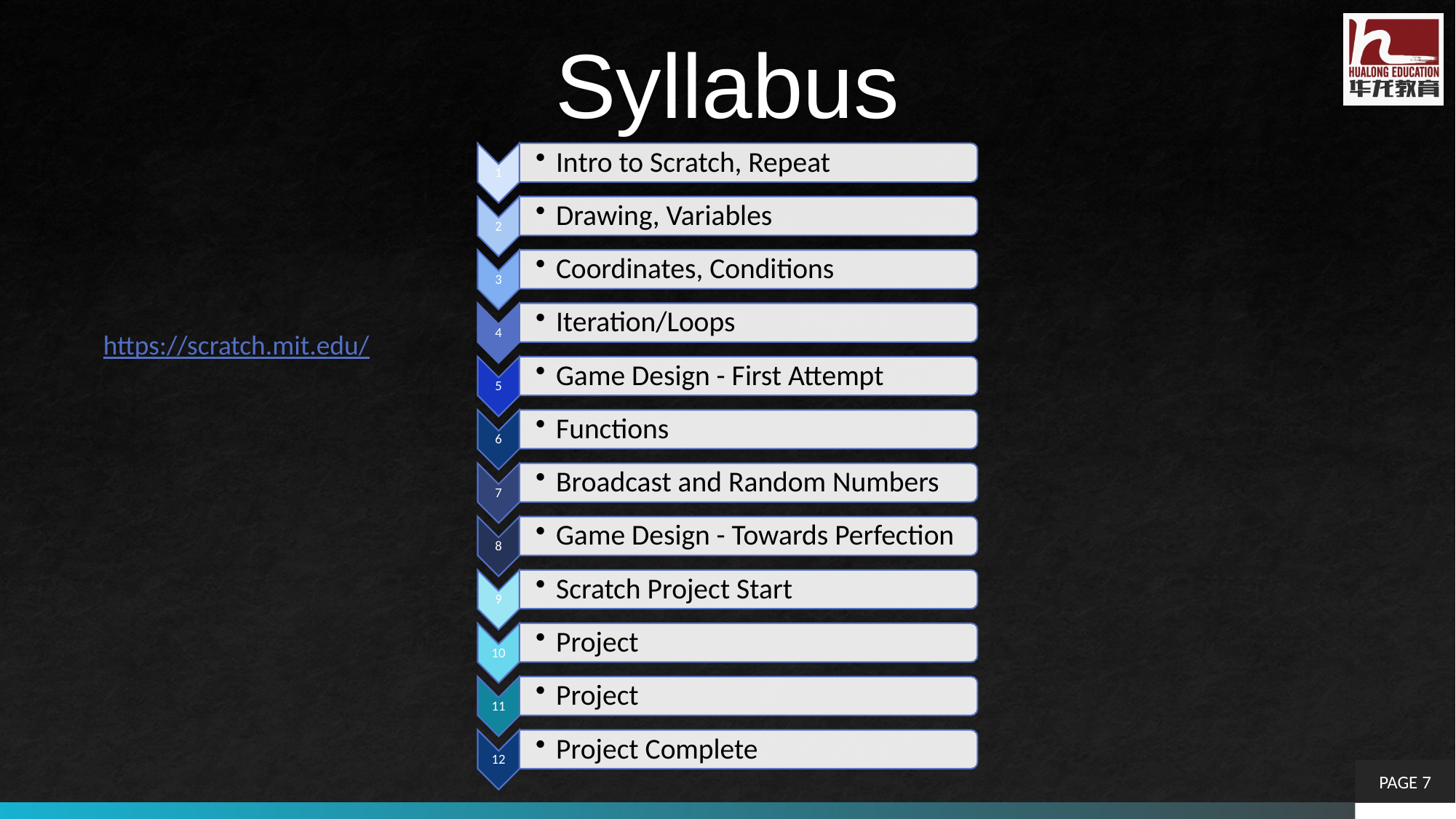

Syllabus
1
Intro to Scratch, Repeat
2
Drawing, Variables
3
Coordinates, Conditions
4
Iteration/Loops
5
Game Design - First Attempt
6
Functions
7
Broadcast and Random Numbers
8
Game Design - Towards Perfection
9
Scratch Project Start
10
Project
11
Project
12
Project Complete
https://scratch.mit.edu/
PAGE 7